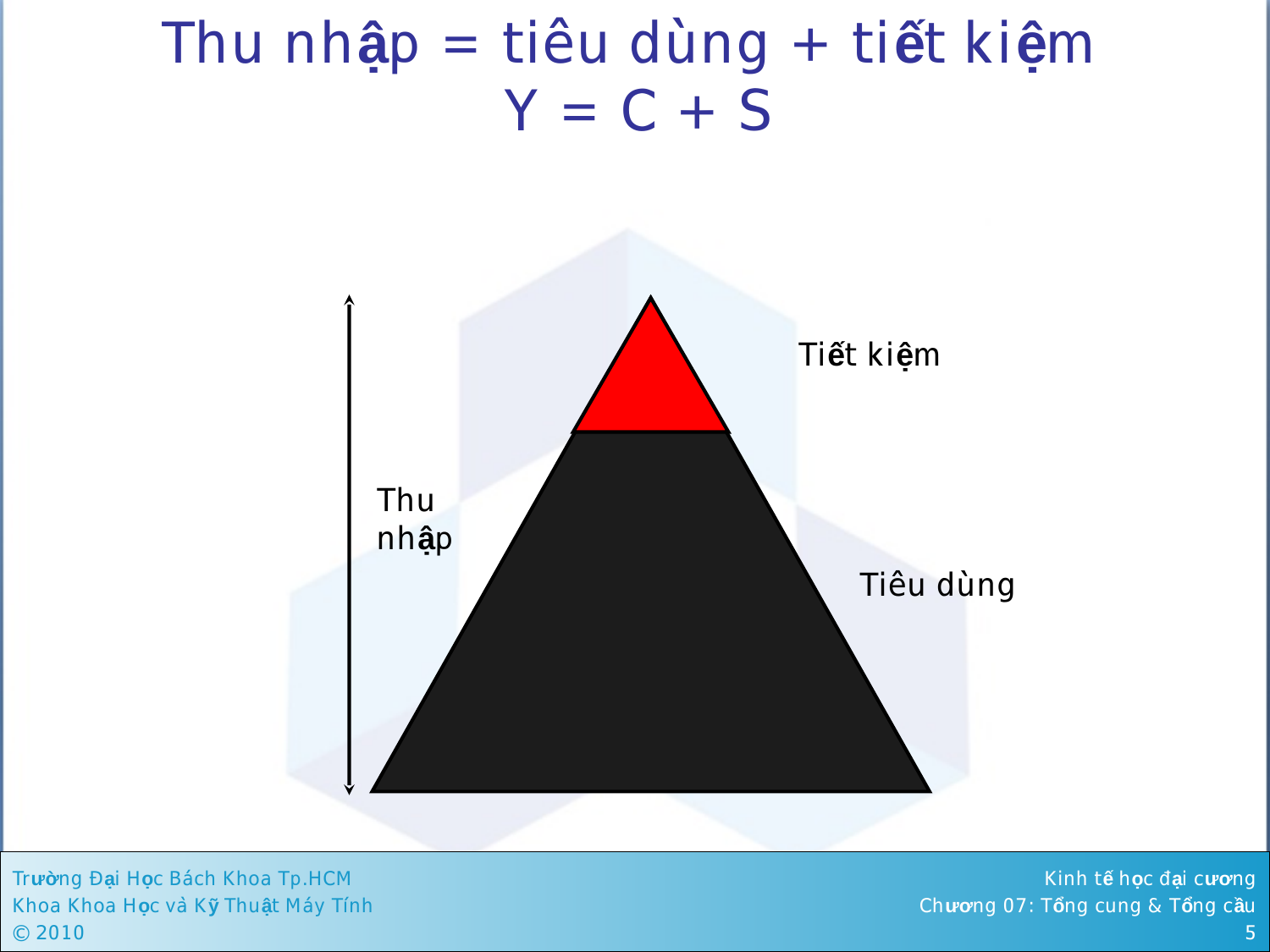

# Thu nhập = tiêu dùng + tiết kiệm Y = C + S

Tiết kiệm
Thu
nhập
Tiêu dùng